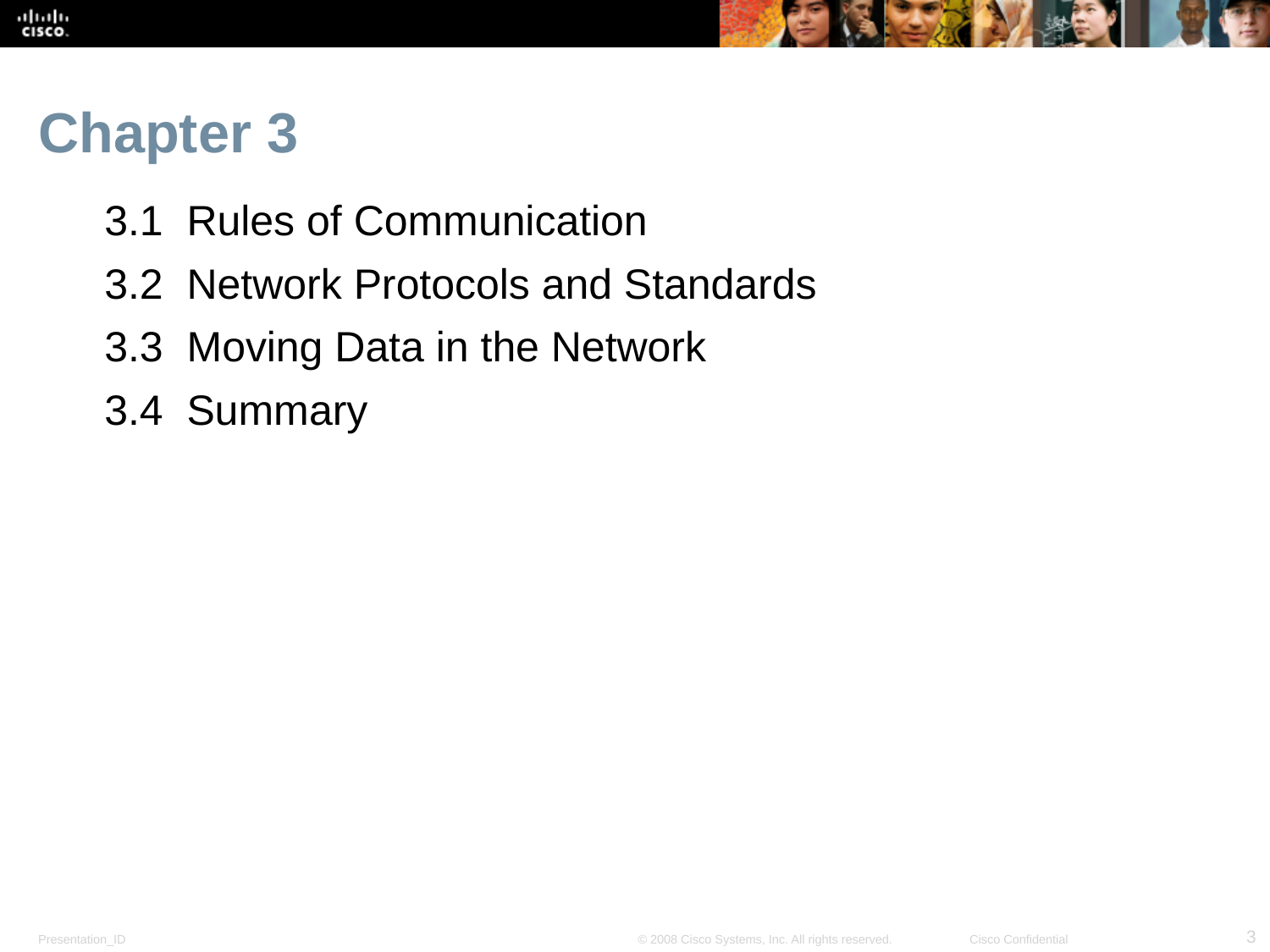

# Chapter 3
3.1  Rules of Communication
3.2  Network Protocols and Standards
3.3  Moving Data in the Network
3.4  Summary